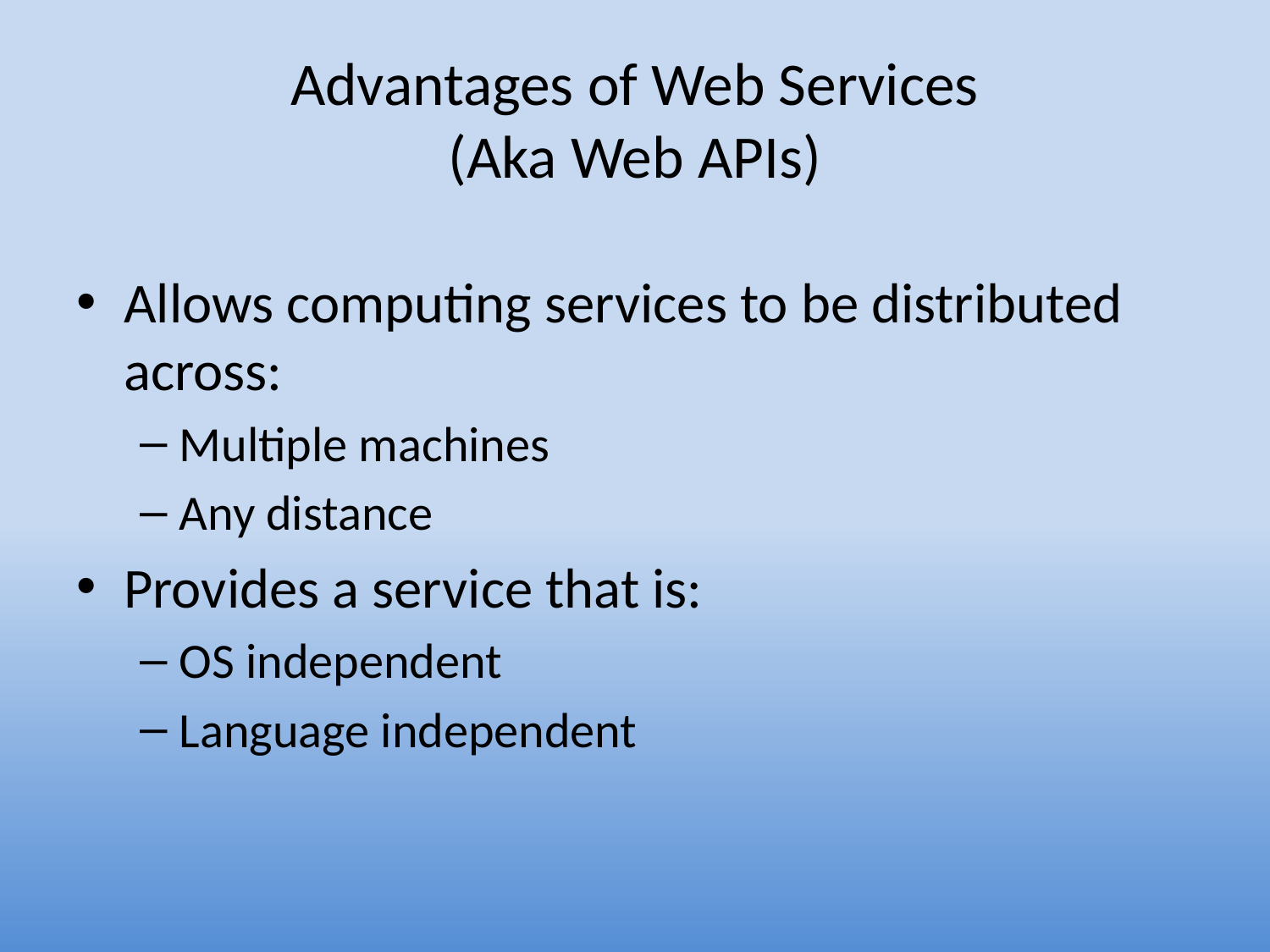

# Advantages of Web Services (Aka Web APIs)
Allows computing services to be distributed across:
Multiple machines
Any distance
Provides a service that is:
OS independent
Language independent